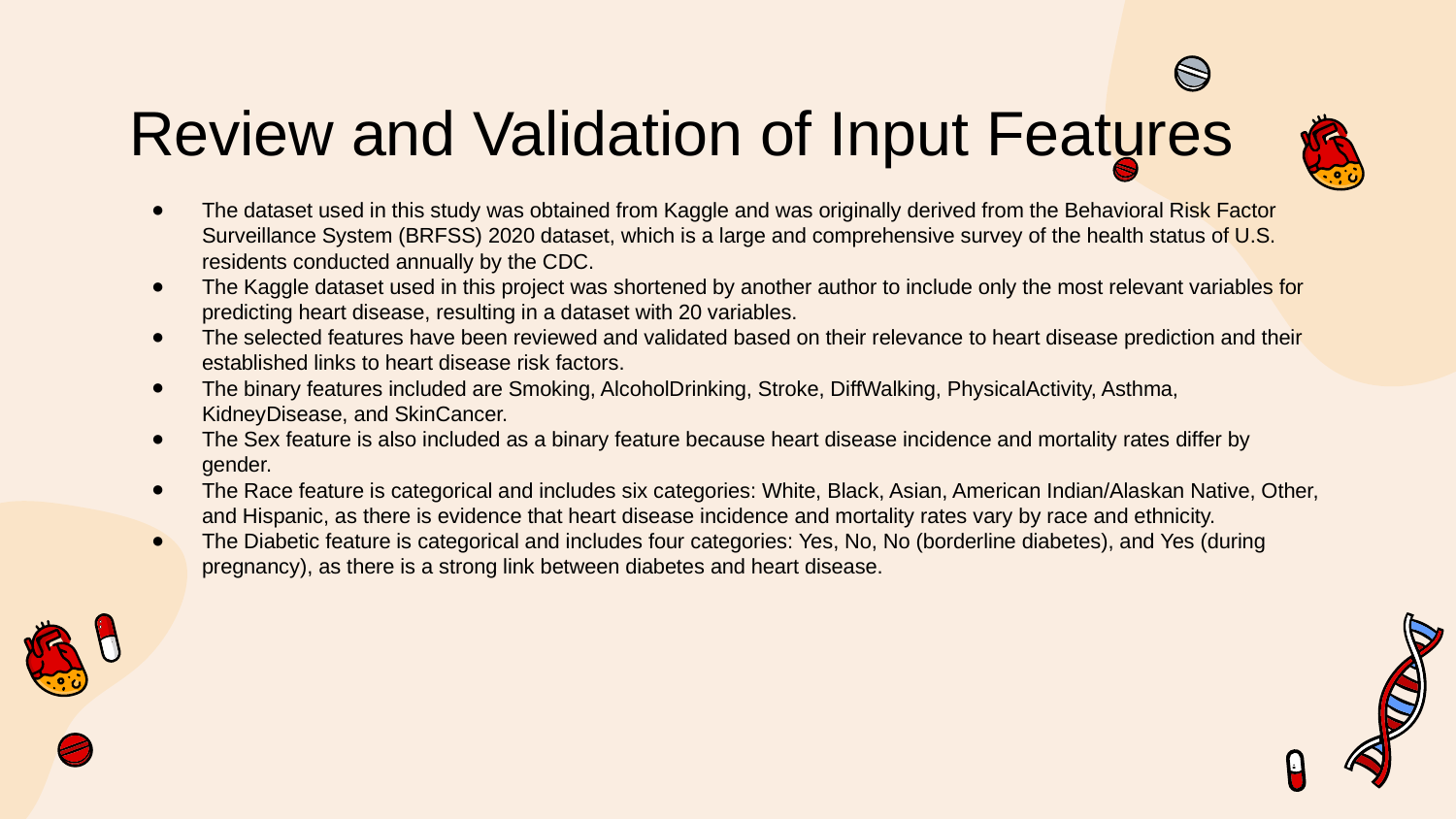

# Review and Validation of Input Features

The dataset used in this study was obtained from Kaggle and was originally derived from the Behavioral Risk Factor Surveillance System (BRFSS) 2020 dataset, which is a large and comprehensive survey of the health status of U.S. residents conducted annually by the CDC.
The Kaggle dataset used in this project was shortened by another author to include only the most relevant variables for predicting heart disease, resulting in a dataset with 20 variables.
The selected features have been reviewed and validated based on their relevance to heart disease prediction and their established links to heart disease risk factors.
The binary features included are Smoking, AlcoholDrinking, Stroke, DiffWalking, PhysicalActivity, Asthma, KidneyDisease, and SkinCancer.
The Sex feature is also included as a binary feature because heart disease incidence and mortality rates differ by gender.
The Race feature is categorical and includes six categories: White, Black, Asian, American Indian/Alaskan Native, Other, and Hispanic, as there is evidence that heart disease incidence and mortality rates vary by race and ethnicity.
The Diabetic feature is categorical and includes four categories: Yes, No, No (borderline diabetes), and Yes (during pregnancy), as there is a strong link between diabetes and heart disease.